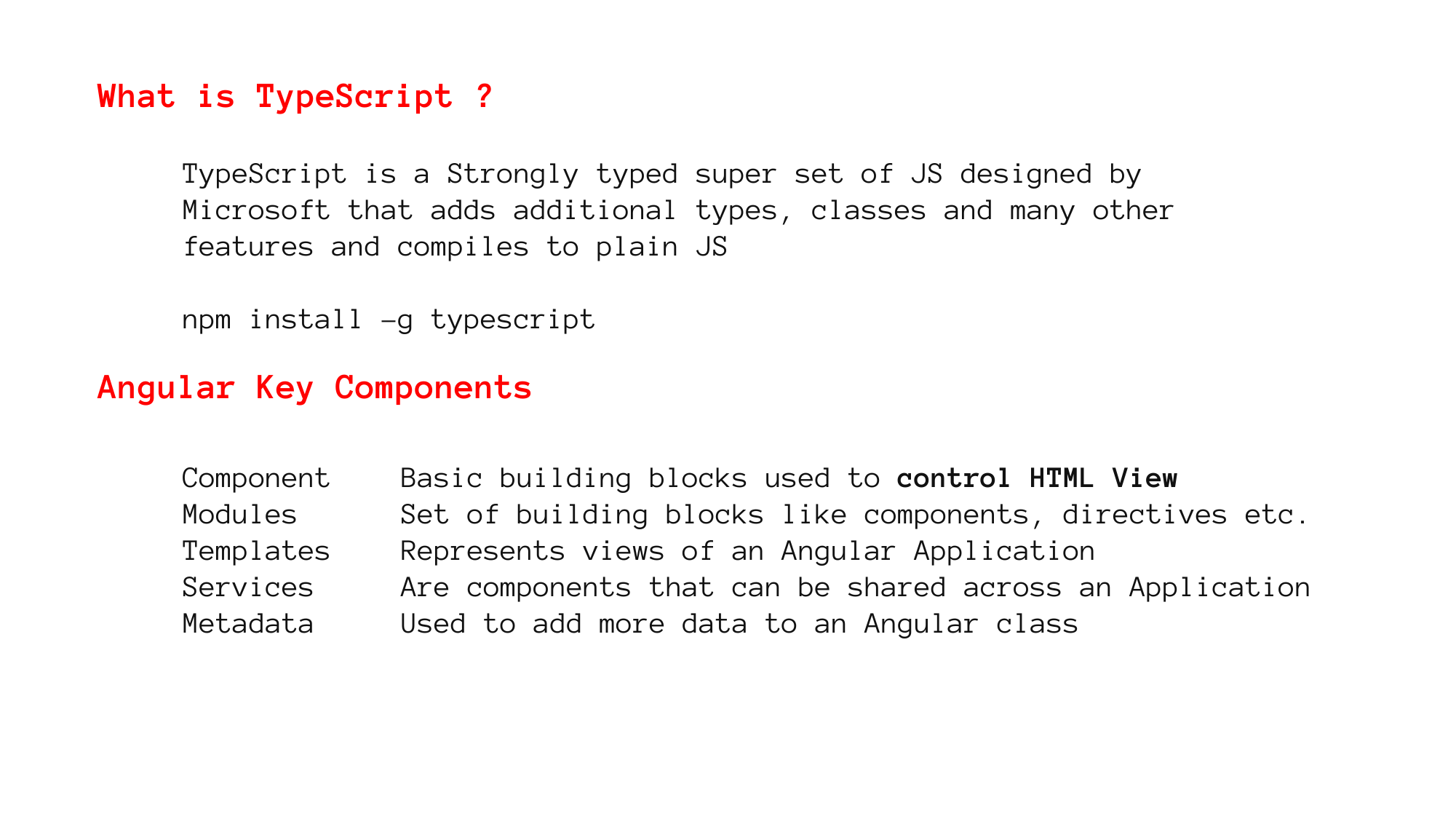

What is TypeScript ?
TypeScript is a Strongly typed super set of JS designed by Microsoft that adds additional types, classes and many other features and compiles to plain JS

npm install –g typescript
Angular Key Components
Component	Basic building blocks used to control HTML View
Modules	Set of building blocks like components, directives etc.
Templates	Represents views of an Angular Application
Services	Are components that can be shared across an Application
Metadata	Used to add more data to an Angular class